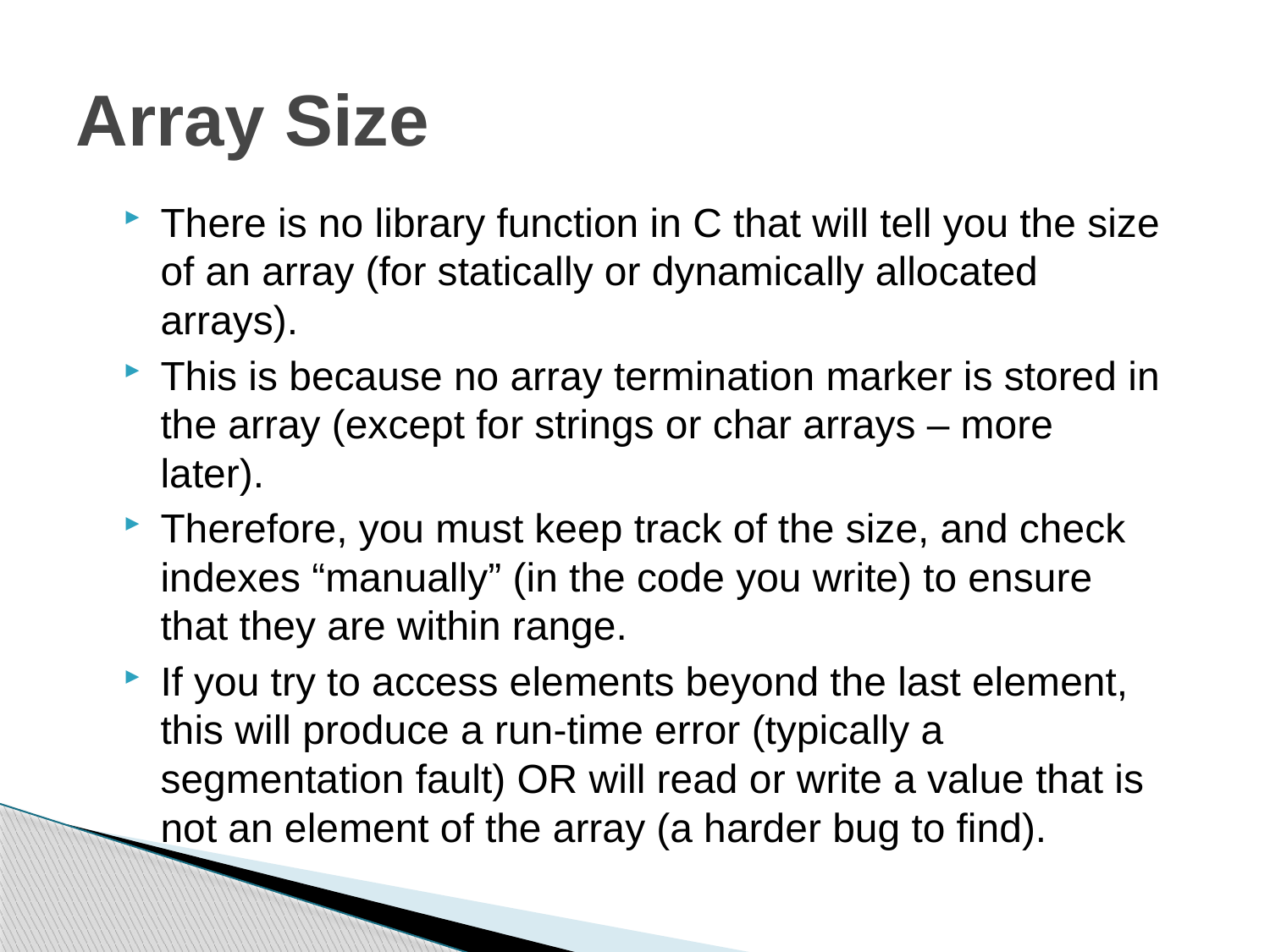

# Array Size
There is no library function in C that will tell you the size of an array (for statically or dynamically allocated arrays).
This is because no array termination marker is stored in the array (except for strings or char arrays – more later).
Therefore, you must keep track of the size, and check indexes “manually” (in the code you write) to ensure that they are within range.
If you try to access elements beyond the last element, this will produce a run-time error (typically a segmentation fault) OR will read or write a value that is not an element of the array (a harder bug to find).